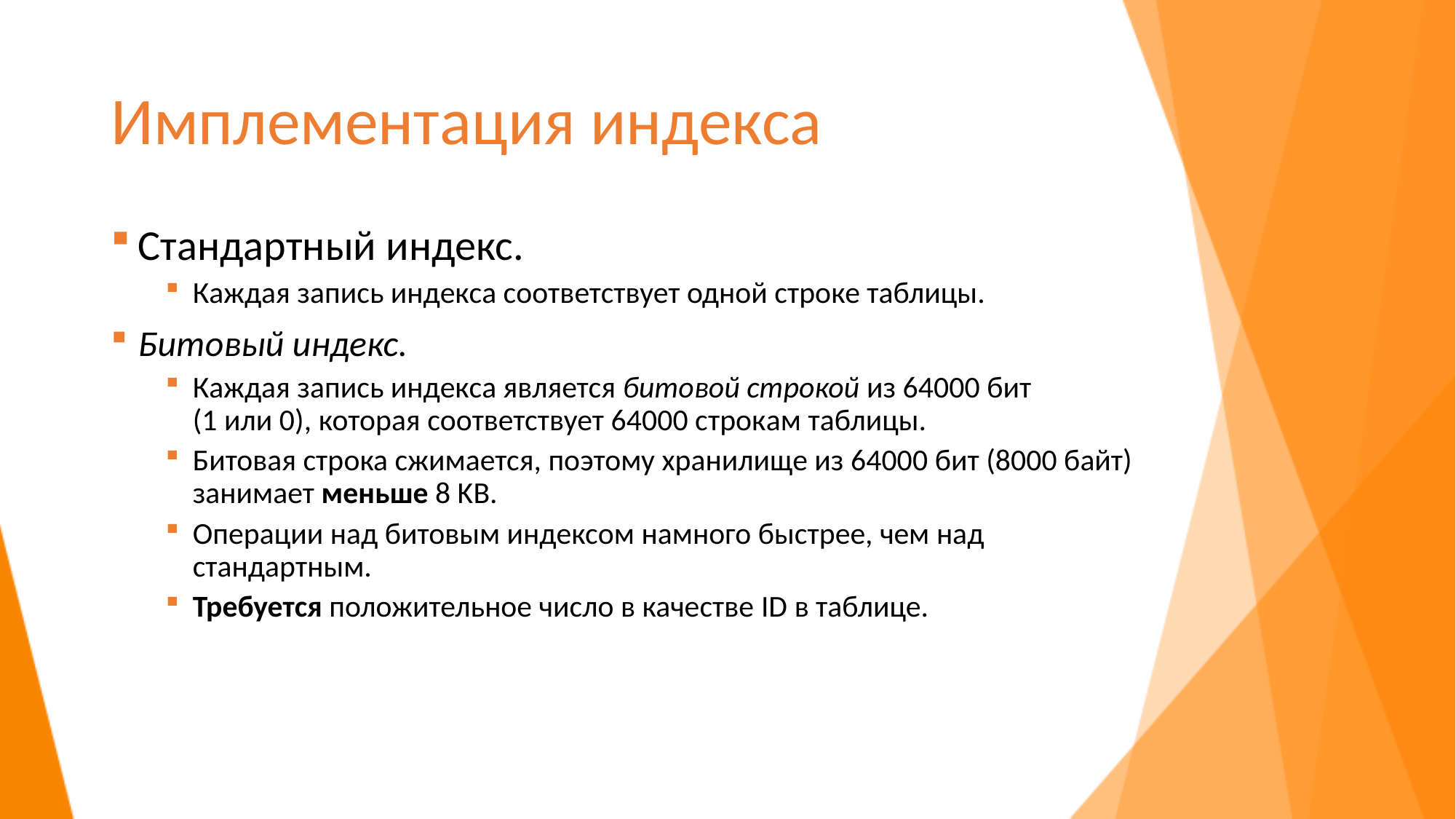

# Имплементация индекса
Стандартный индекс.
Каждая запись индекса соответствует одной строке таблицы.
Битовый индекс.
Каждая запись индекса является битовой строкой из 64000 бит
(1 или 0), которая соответствует 64000 строкам таблицы.
Битовая строка сжимается, поэтому хранилище из 64000 бит (8000 байт) занимает меньше 8 KB.
Операции над битовым индексом намного быстрее, чем над стандартным.
Требуется положительное число в качестве ID в таблице.